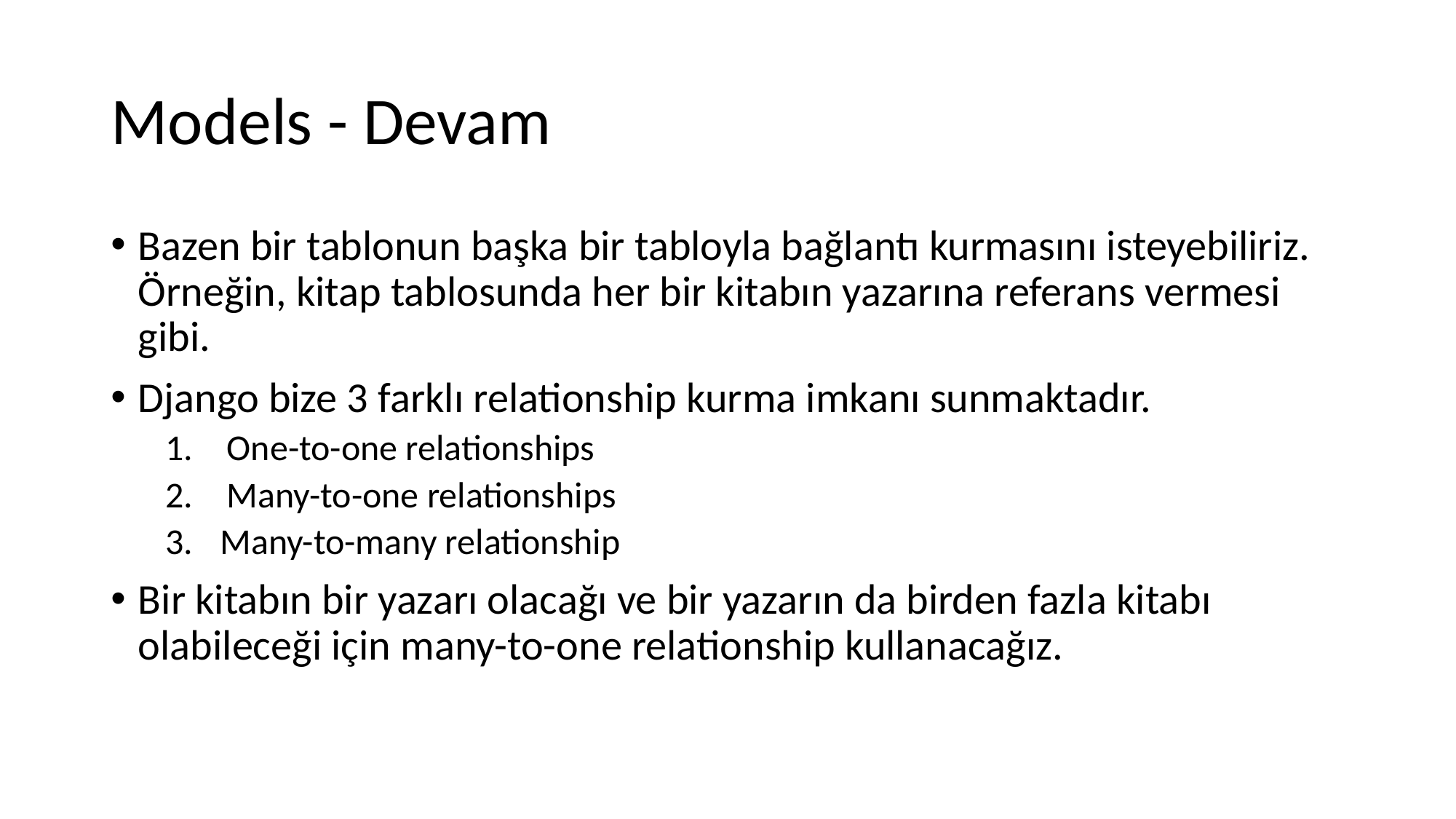

# Models - Devam
Bazen bir tablonun başka bir tabloyla bağlantı kurmasını isteyebiliriz. Örneğin, kitap tablosunda her bir kitabın yazarına referans vermesi gibi.
Django bize 3 farklı relationship kurma imkanı sunmaktadır.
One-to-one relationships
Many-to-one relationships
Many-to-many relationship
Bir kitabın bir yazarı olacağı ve bir yazarın da birden fazla kitabı olabileceği için many-to-one relationship kullanacağız.